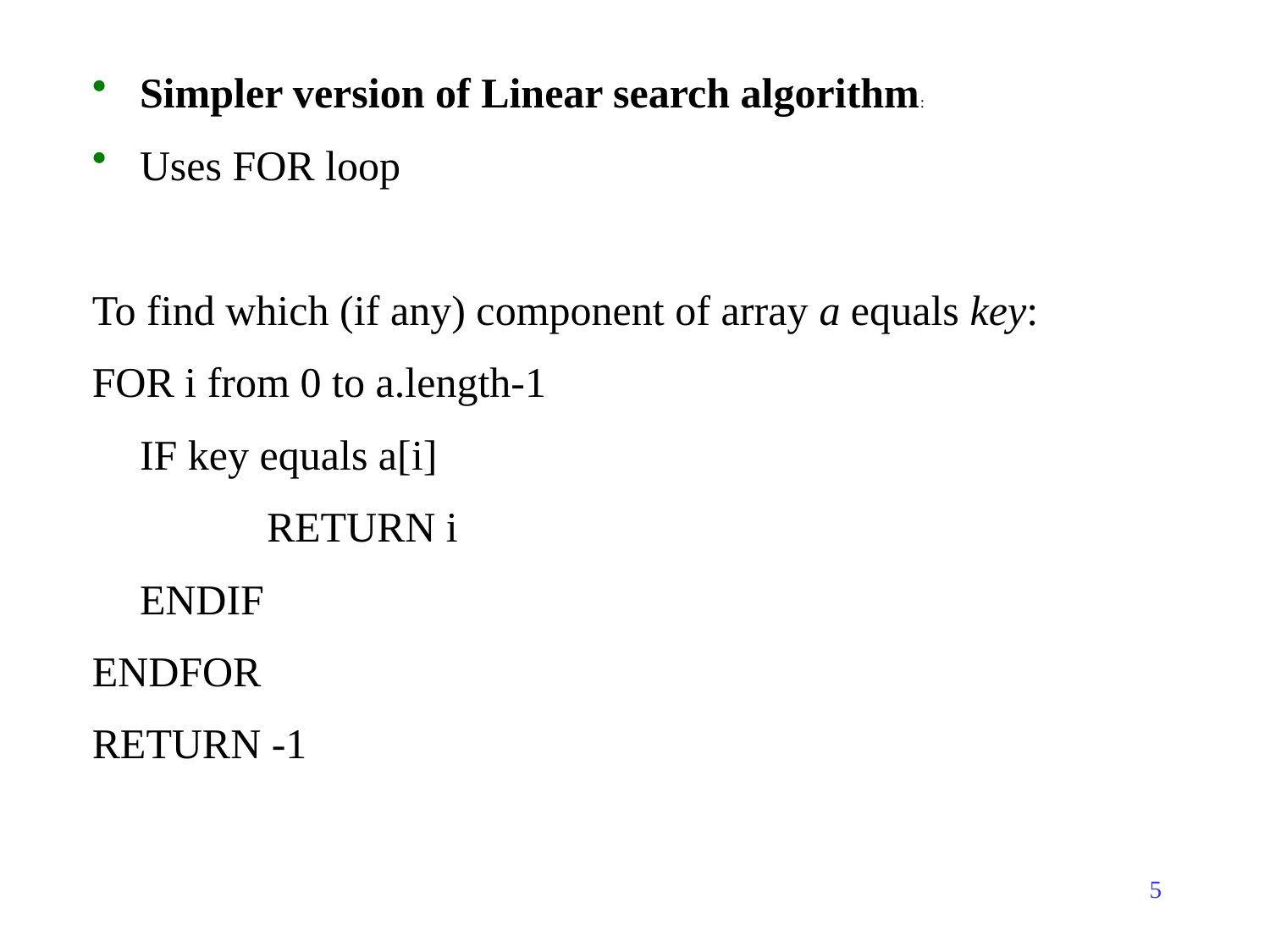

Simpler version of Linear search algorithm:
Uses FOR loop

To find which (if any) component of array a equals key:
FOR i from 0 to a.length-1
	IF key equals a[i]
		RETURN i
	ENDIF
ENDFOR
RETURN -1
5